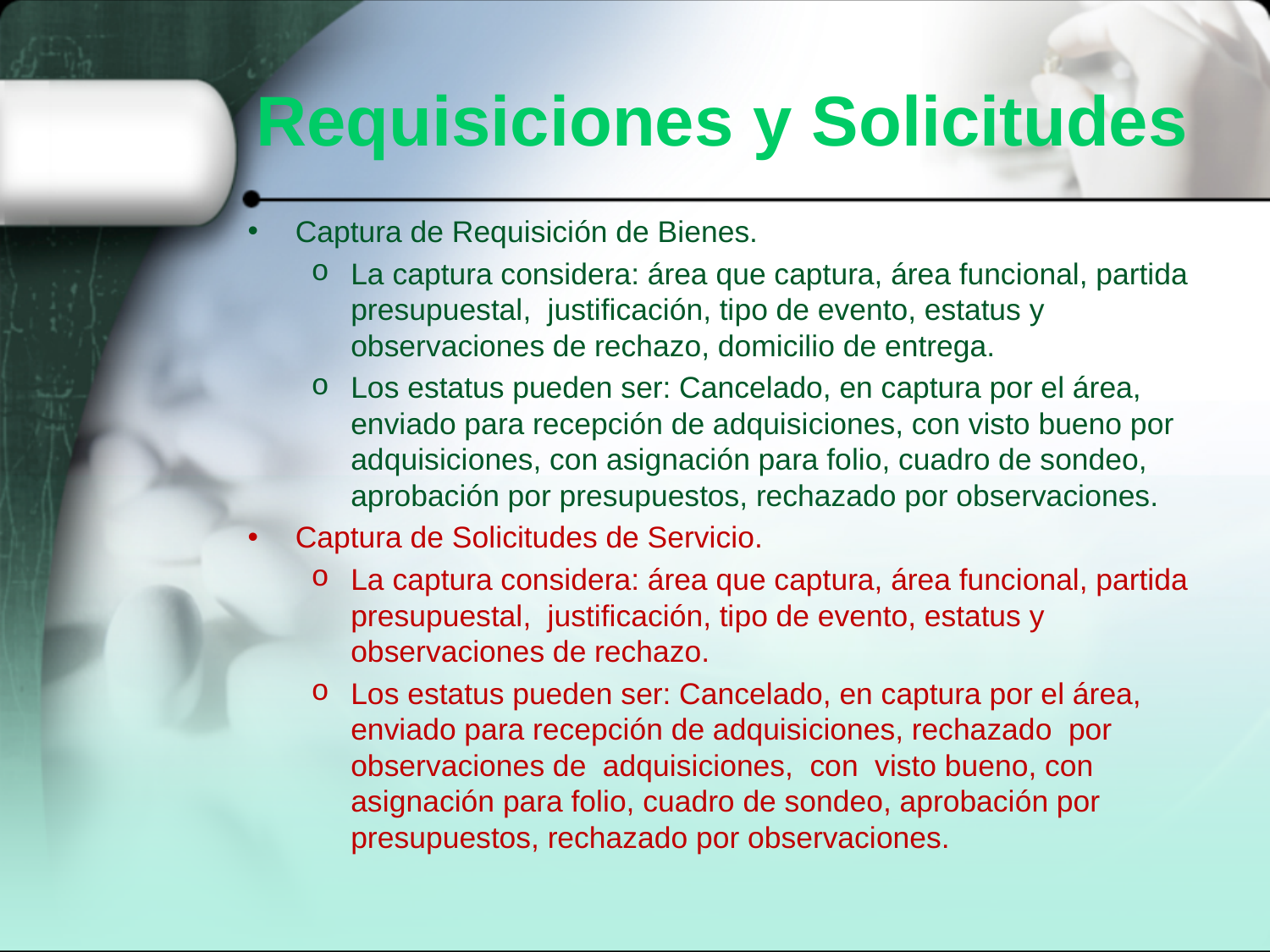

# Requisiciones y Solicitudes
Captura de Requisición de Bienes.
La captura considera: área que captura, área funcional, partida presupuestal,  justificación, tipo de evento, estatus y observaciones de rechazo, domicilio de entrega.
Los estatus pueden ser: Cancelado, en captura por el área, enviado para recepción de adquisiciones, con visto bueno por adquisiciones, con asignación para folio, cuadro de sondeo, aprobación por presupuestos, rechazado por observaciones.
Captura de Solicitudes de Servicio.
La captura considera: área que captura, área funcional, partida presupuestal,  justificación, tipo de evento, estatus y observaciones de rechazo.
Los estatus pueden ser: Cancelado, en captura por el área, enviado para recepción de adquisiciones, rechazado  por observaciones de  adquisiciones,  con  visto bueno, con asignación para folio, cuadro de sondeo, aprobación por presupuestos, rechazado por observaciones.